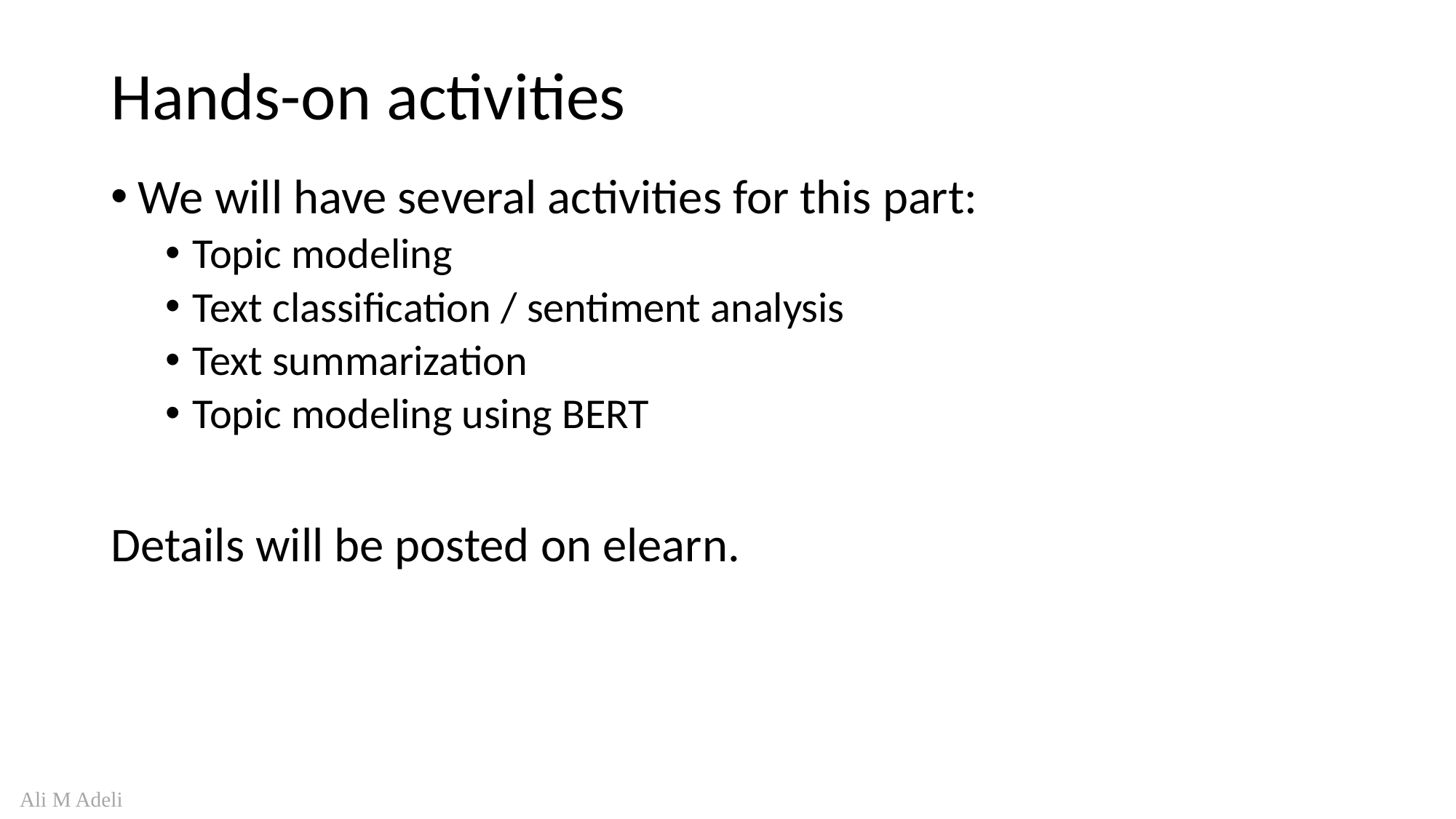

# Hands-on activities
We will have several activities for this part:
Topic modeling
Text classification / sentiment analysis
Text summarization
Topic modeling using BERT

Details will be posted on elearn.